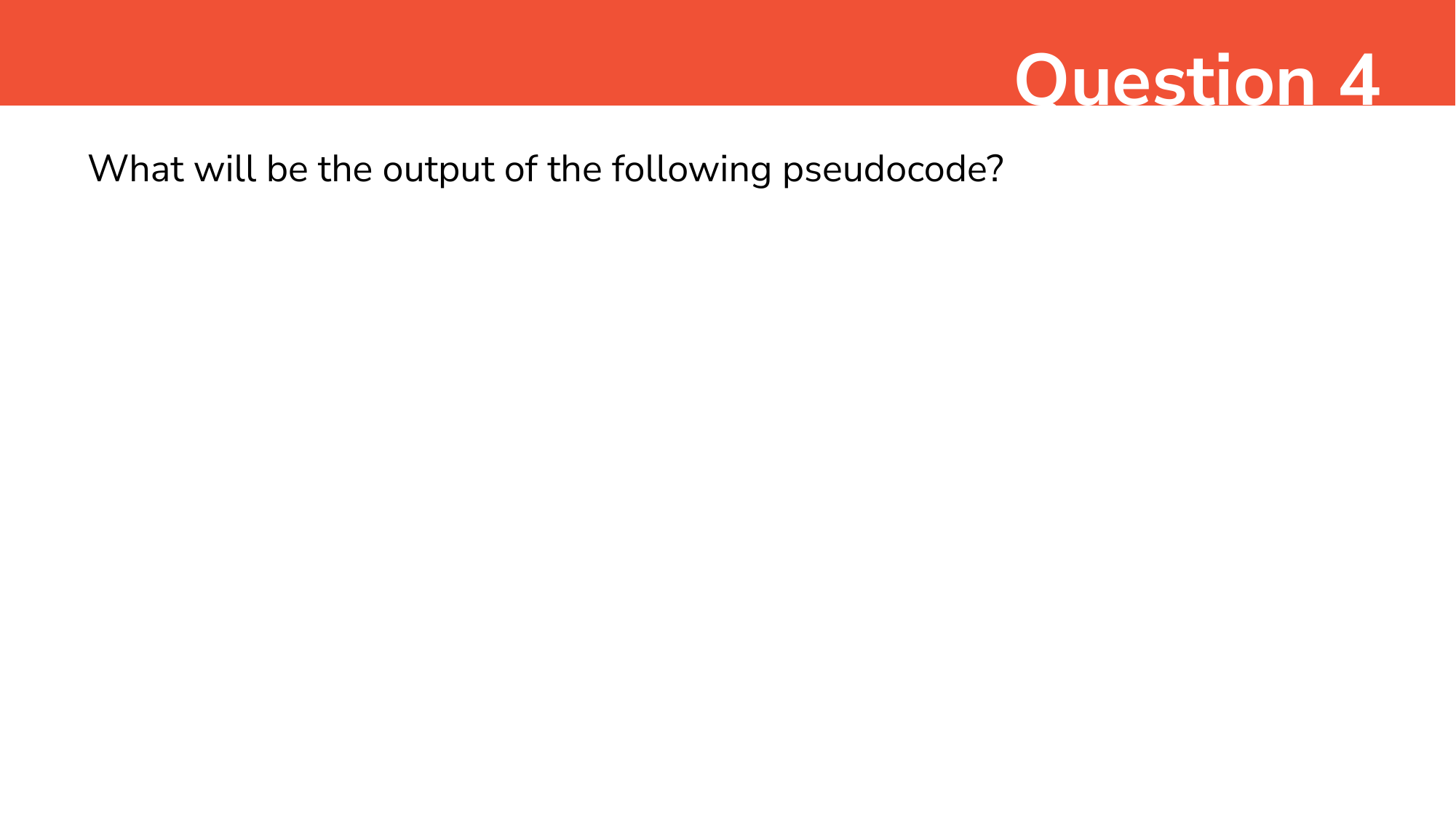

Question 4
What will be the output of the following pseudocode?